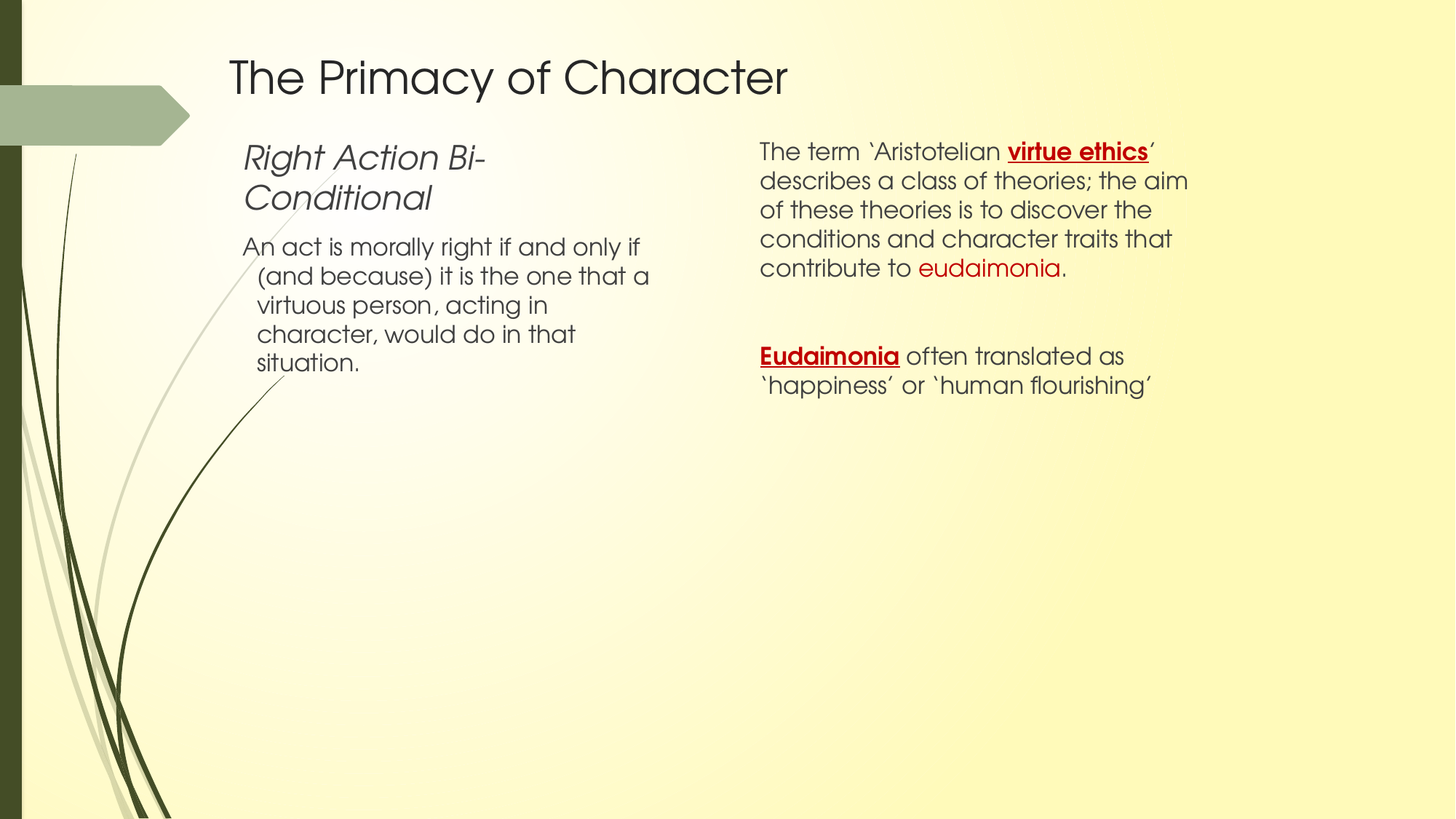

# The Primacy of Character
Right Action Bi-Conditional
An act is morally right if and only if (and because) it is the one that a virtuous person, acting in character, would do in that situation.

The term ‘Aristotelian virtue ethics’ describes a class of theories; the aim of these theories is to discover the conditions and character traits that contribute to eudaimonia.

Eudaimonia often translated as ‘happiness’ or ‘human flourishing’